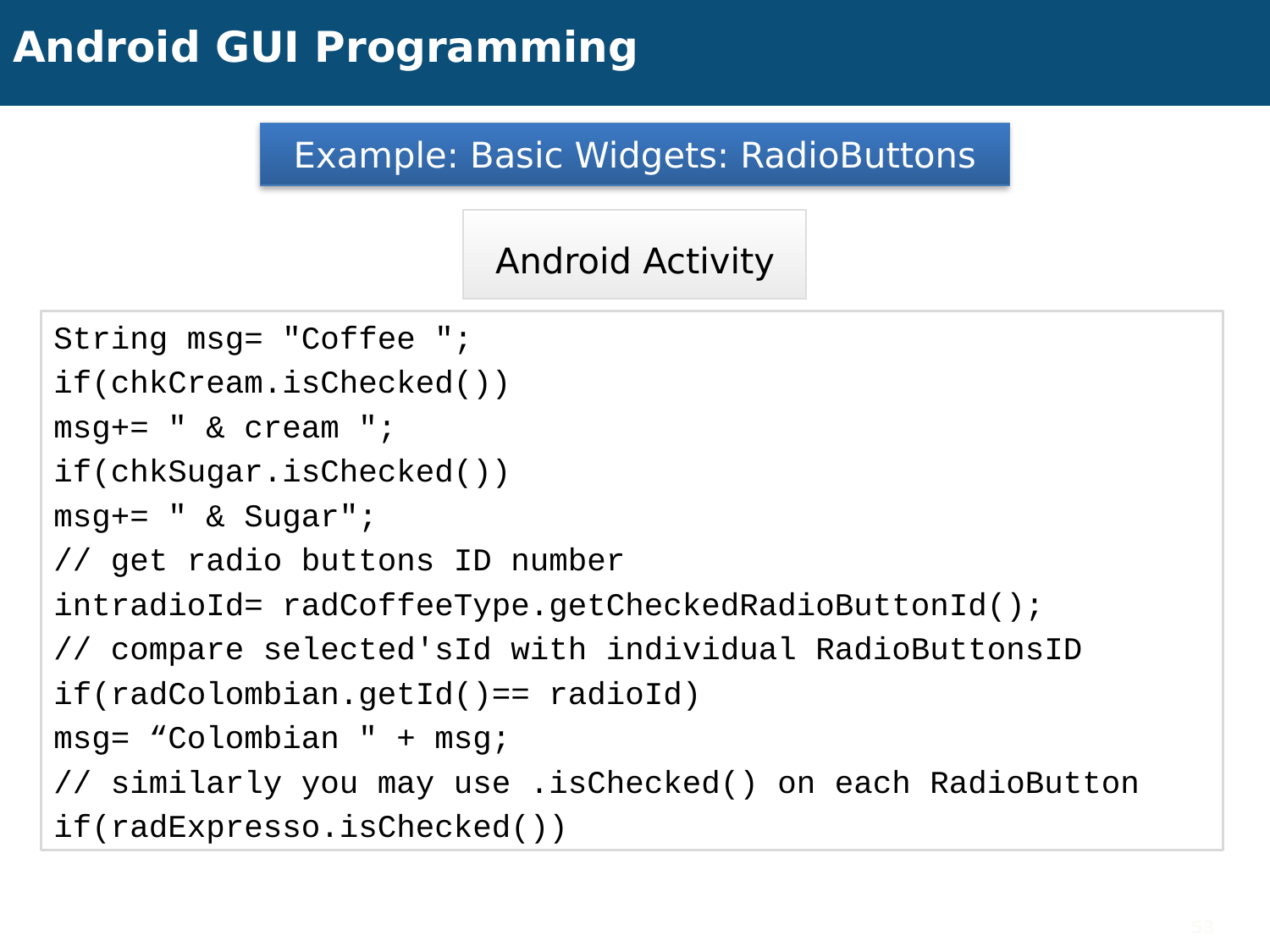

# Android GUI Programming
Example: Basic Widgets: RadioButtons
Android Activity
String msg= "Coffee ";
if(chkCream.isChecked())
msg+= " & cream ";
if(chkSugar.isChecked())
msg+= " & Sugar";
// get radio buttons ID number
intradioId= radCoffeeType.getCheckedRadioButtonId();
// compare selected'sId with individual RadioButtonsID
if(radColombian.getId()== radioId)
msg= “Colombian " + msg;
// similarly you may use .isChecked() on each RadioButton
if(radExpresso.isChecked())